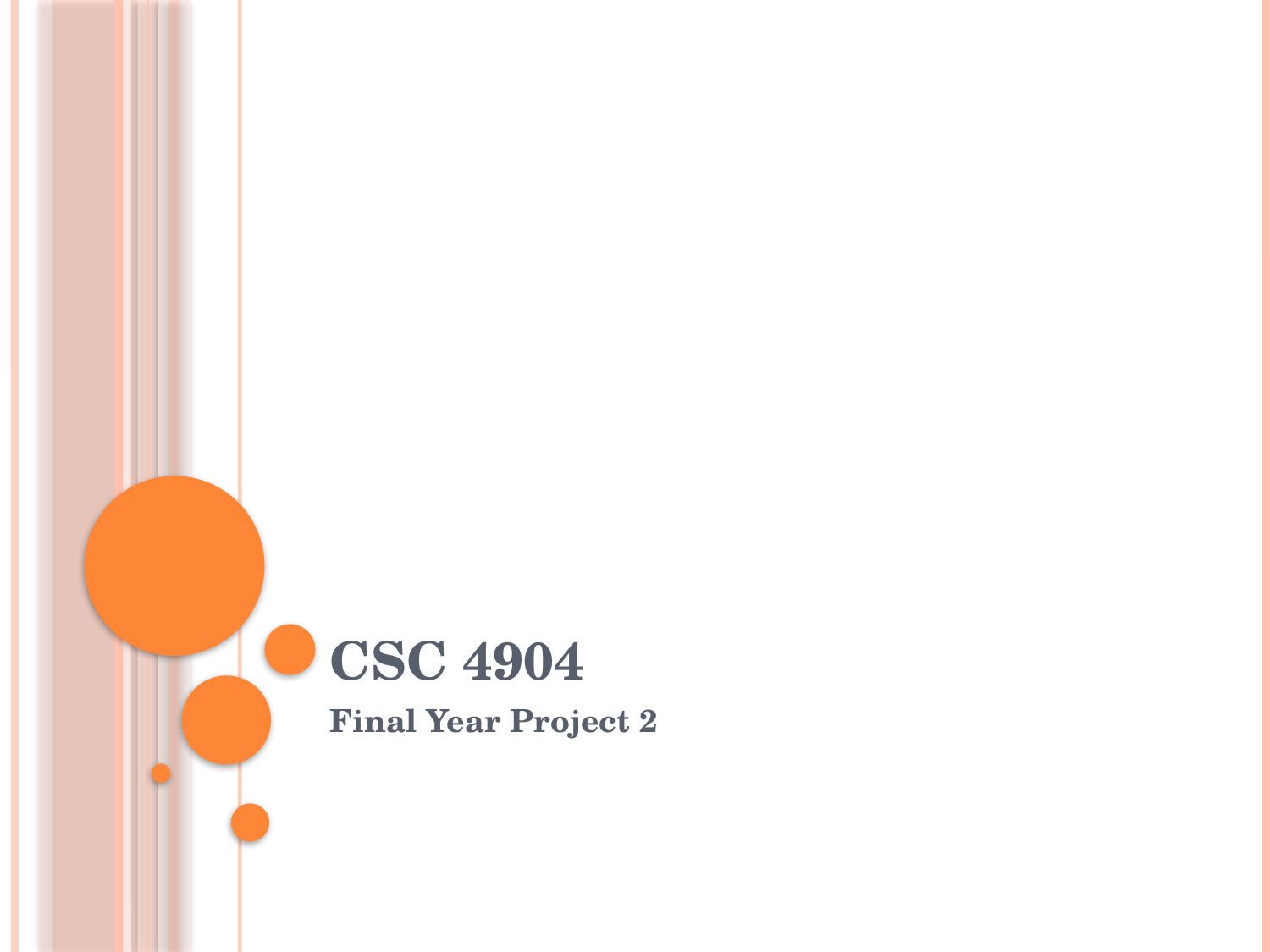

# CSC 4904
Final Year Project 2